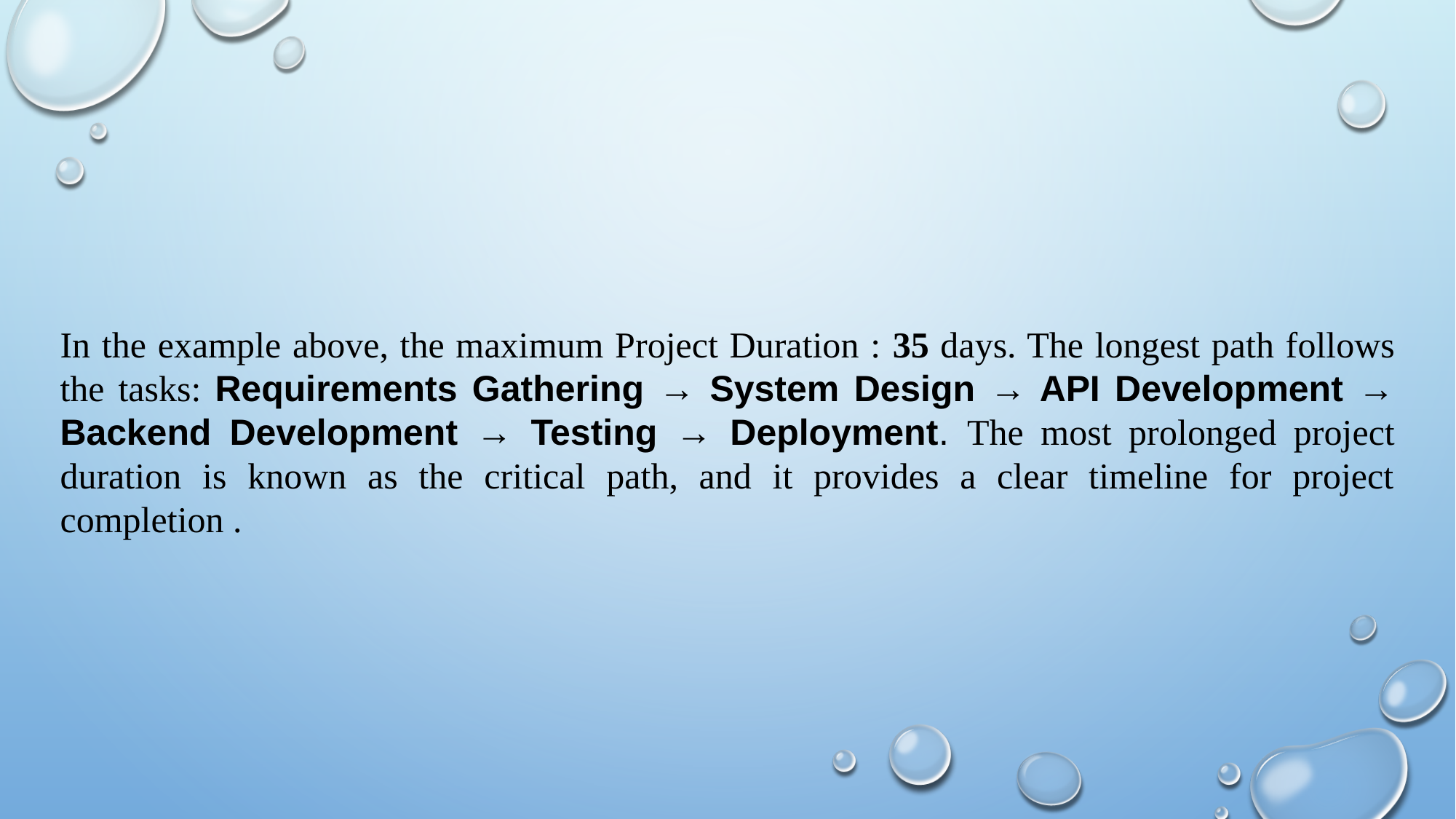

In the example above, the maximum Project Duration : 35 days. The longest path follows the tasks: Requirements Gathering → System Design → API Development → Backend Development → Testing → Deployment. The most prolonged project duration is known as the critical path, and it provides a clear timeline for project completion .